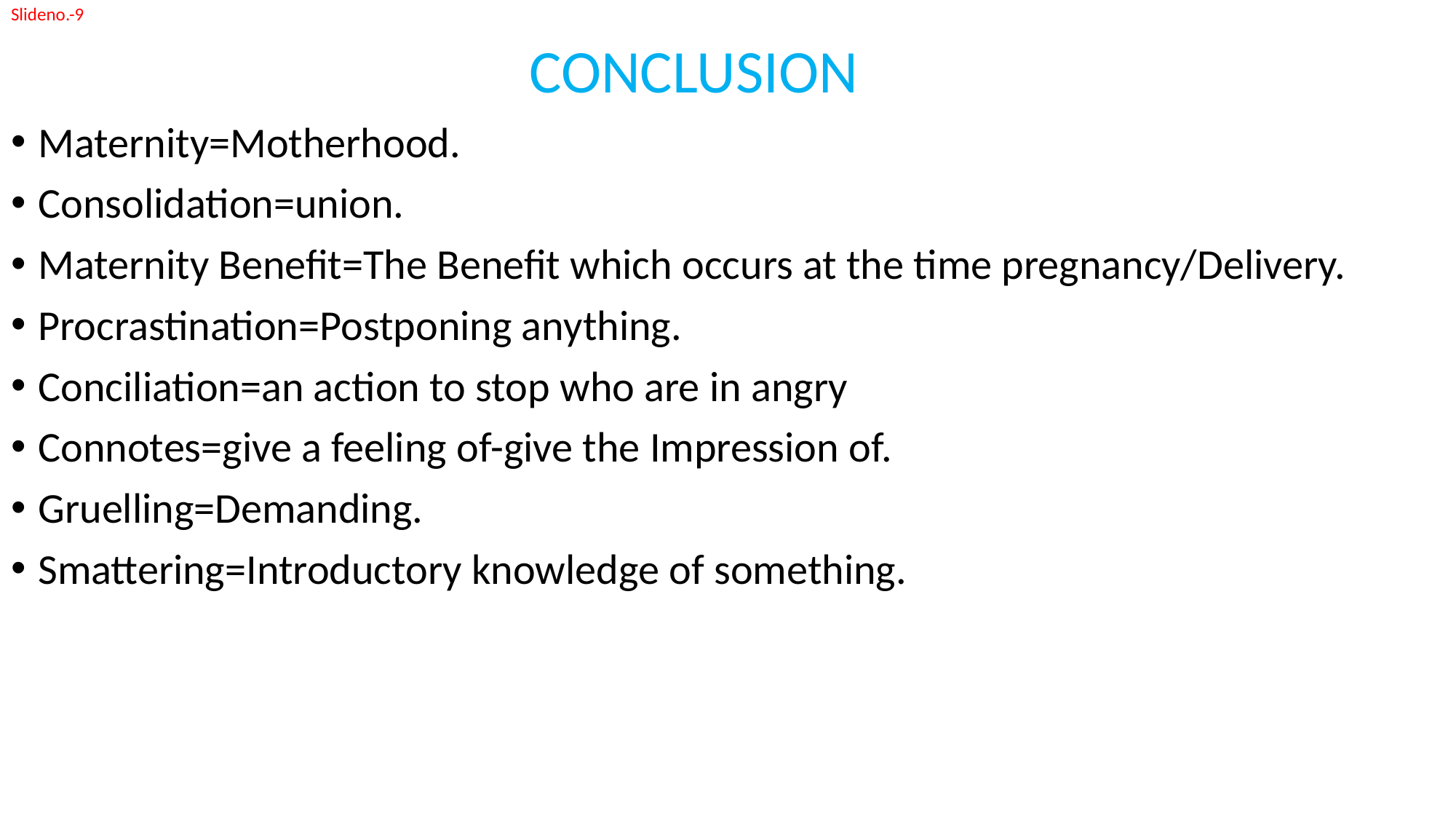

Slideno.-9
                                      CONCLUSION
Maternity=Motherhood.
Consolidation=union.
Maternity Benefit=The Benefit which occurs at the time pregnancy/Delivery.
Procrastination=Postponing anything.
Conciliation=an action to stop who are in angry
Connotes=give a feeling of-give the Impression of.
Gruelling=Demanding.
Smattering=Introductory knowledge of something.